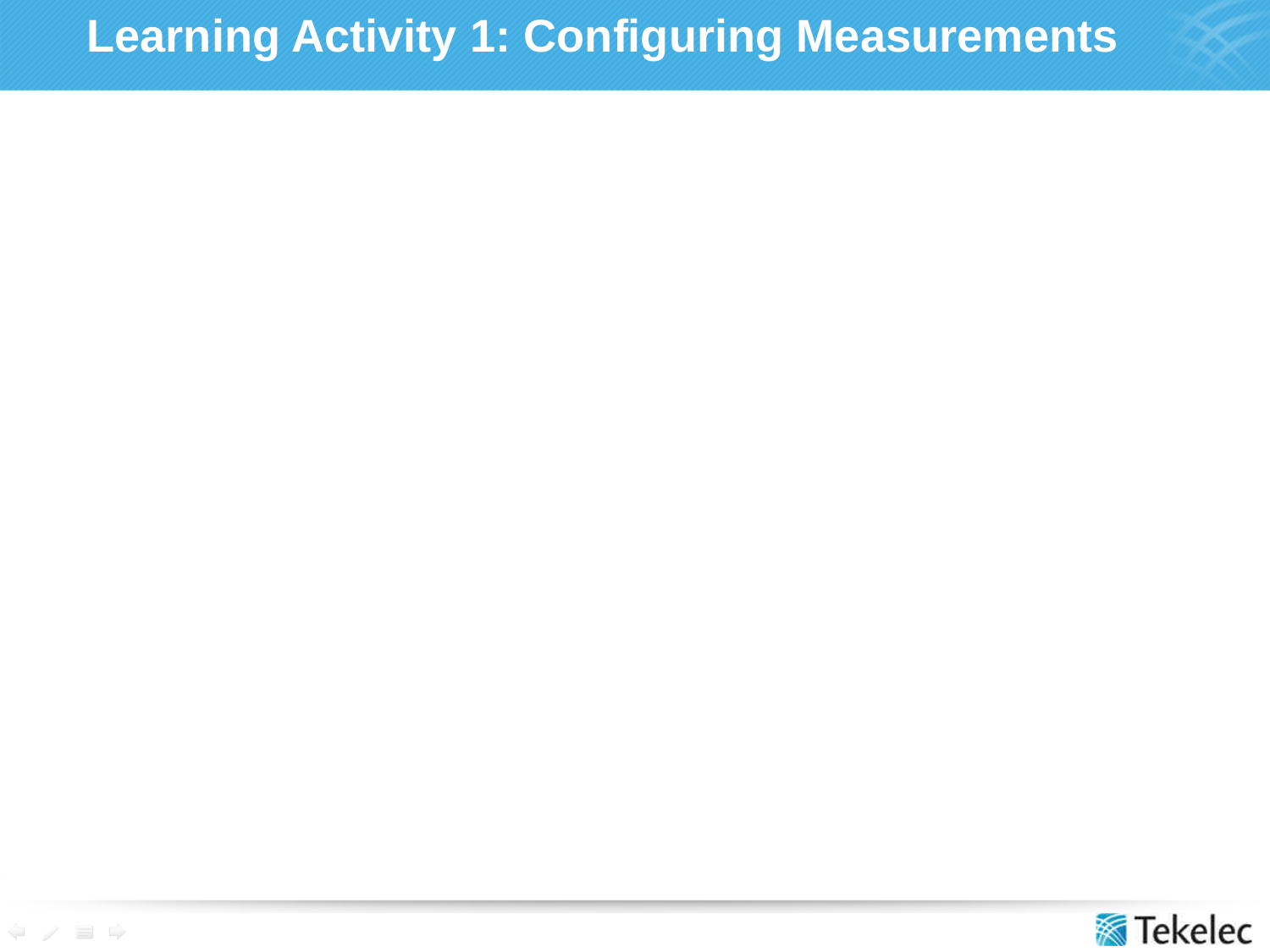

# Learning Activity 1: Configuring Measurements
Provides hands-on practice with the EAGLE Maintenance Manual, the EAGLE Commands Manual, and the EAGLE STP for becoming familiar with scheduling measurement reports.
After completing this exercise, the student will be able to configure and retrieve measurement reports in the EAGLE STP.
Materials, Equipment, and References
EAGLE STP
EAGLE Maintenance Manual
EAGLE Commands Manual